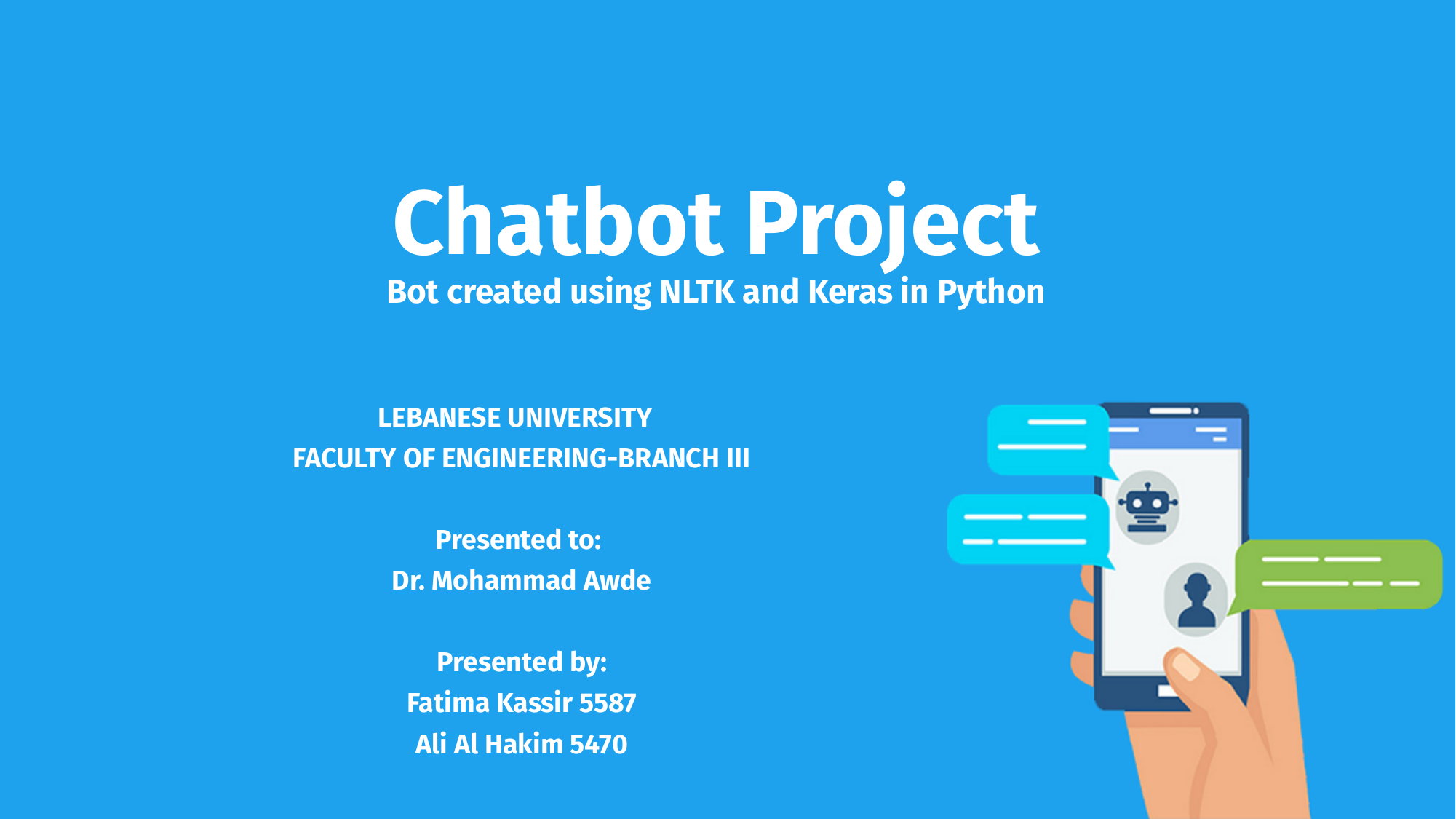

# Chatbot Project Bot created using NLTK and Keras in Python

LEBANESE UNIVERSITY
FACULTY OF ENGINEERING-BRANCH III

Presented to:
Dr. Mohammad Awde

Presented by:
Fatima Kassir 5587
Ali Al Hakim 5470